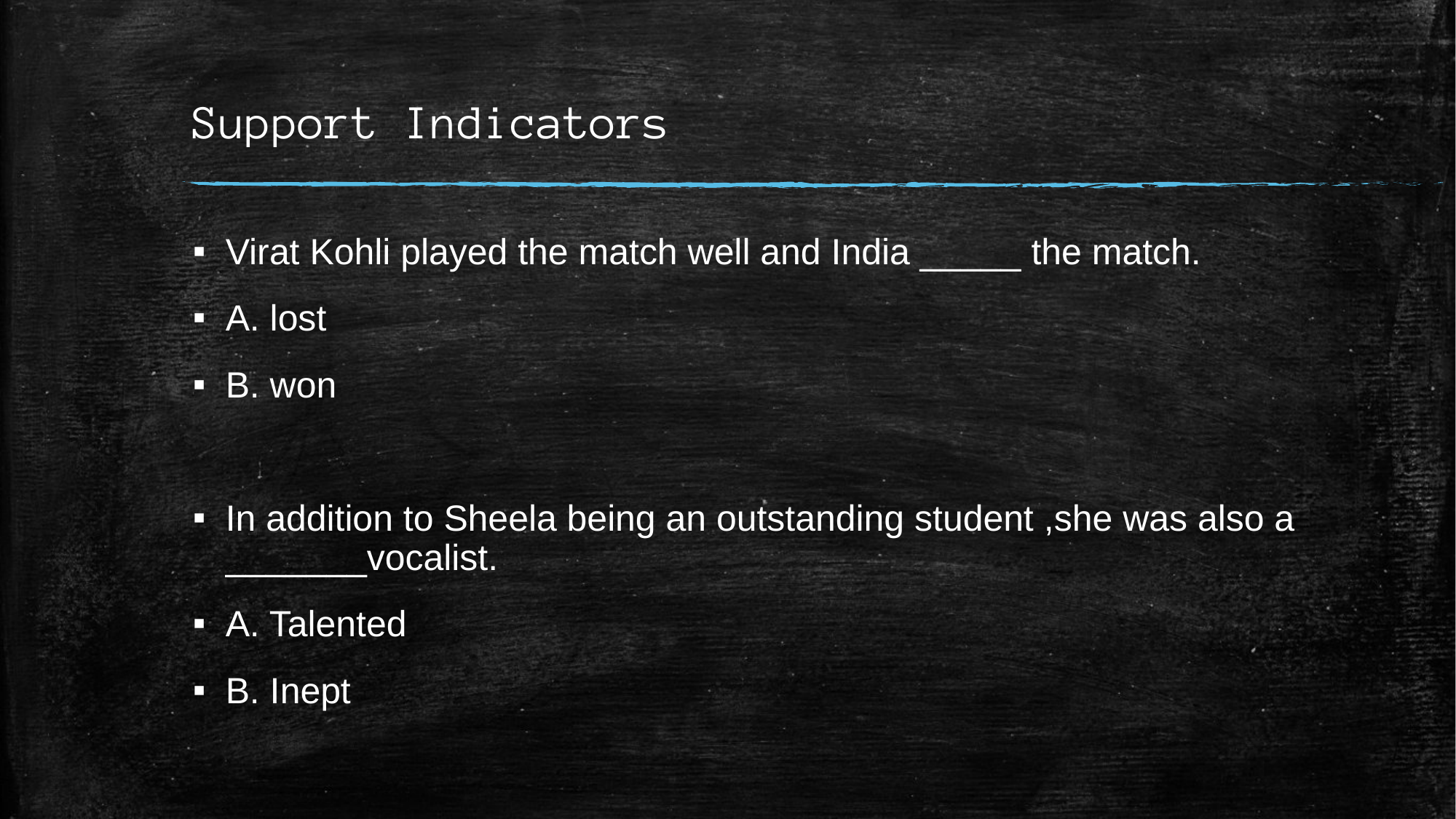

# Support Indicators
Virat Kohli played the match well and India _____ the match.
A. lost
B. won

In addition to Sheela being an outstanding student ,she was also a _______vocalist.
A. Talented
B. Inept